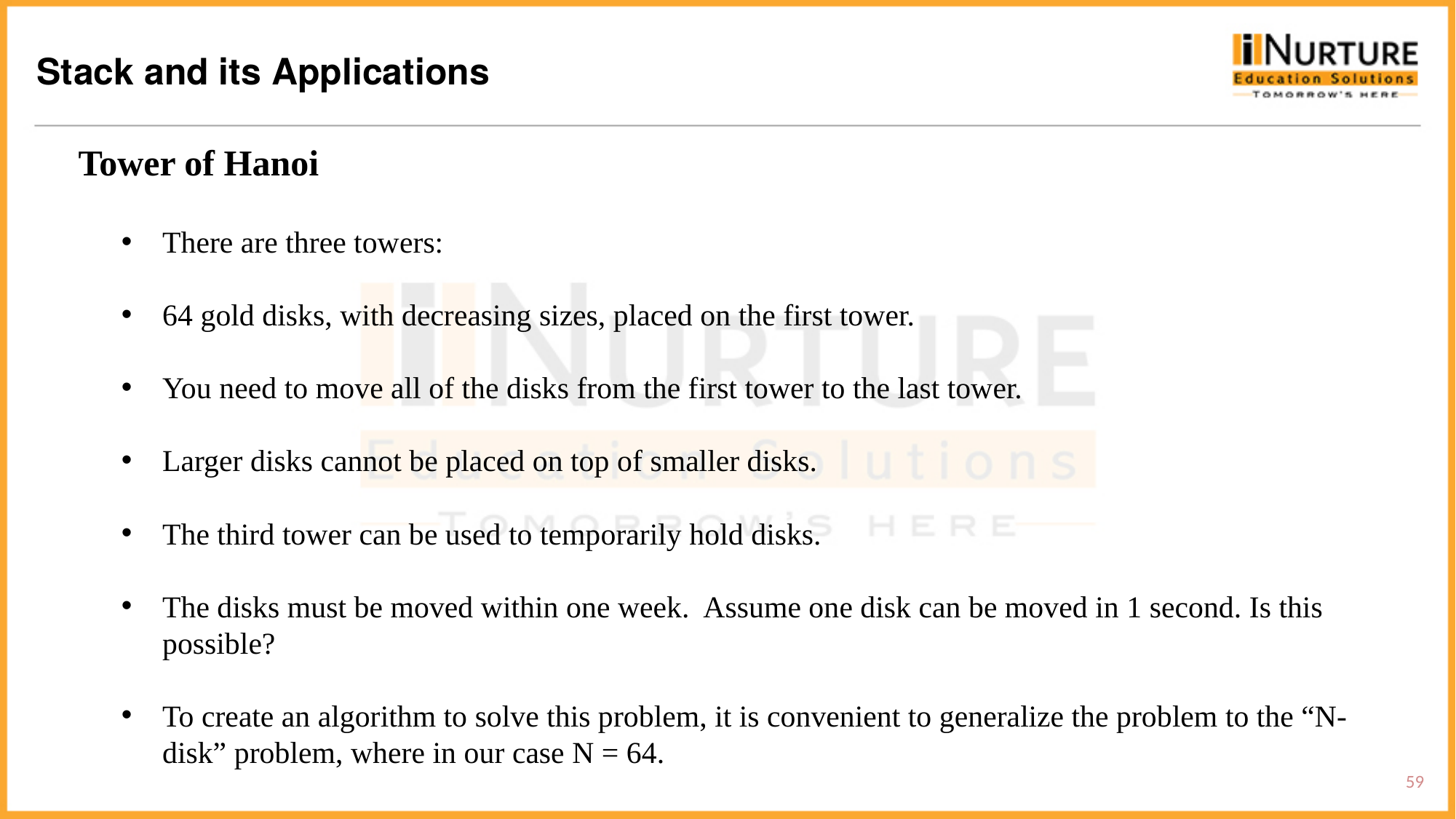

Stack and its Applications
Tower of Hanoi
There are three towers:

64 gold disks, with decreasing sizes, placed on the first tower.

You need to move all of the disks from the first tower to the last tower.

Larger disks cannot be placed on top of smaller disks.

The third tower can be used to temporarily hold disks.

The disks must be moved within one week.  Assume one disk can be moved in 1 second. Is this possible?

To create an algorithm to solve this problem, it is convenient to generalize the problem to the “N-disk” problem, where in our case N = 64.

59